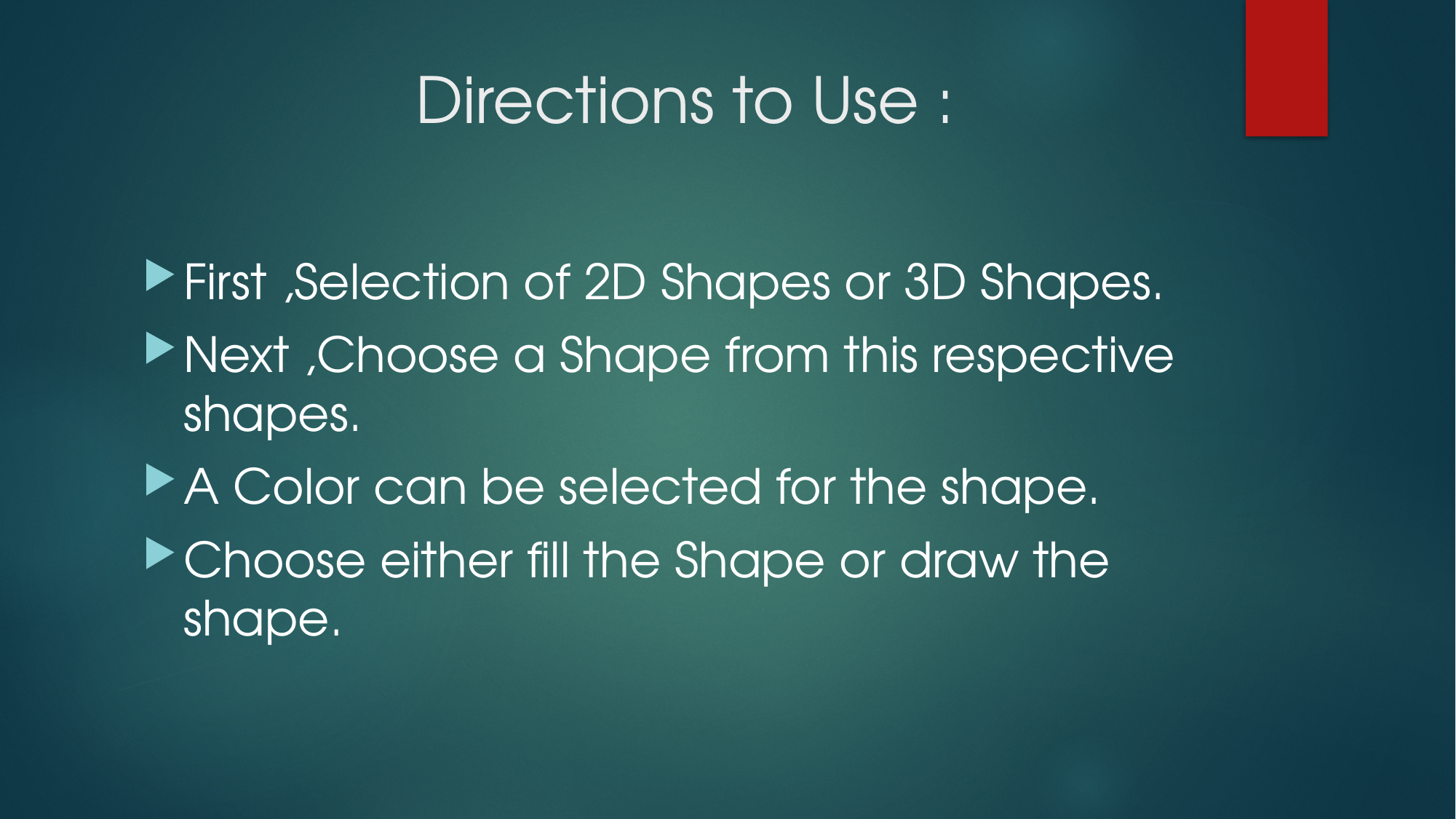

# Directions to Use :
First ,Selection of 2D Shapes or 3D Shapes.
Next ,Choose a Shape from this respective shapes.
A Color can be selected for the shape.
Choose either fill the Shape or draw the shape.